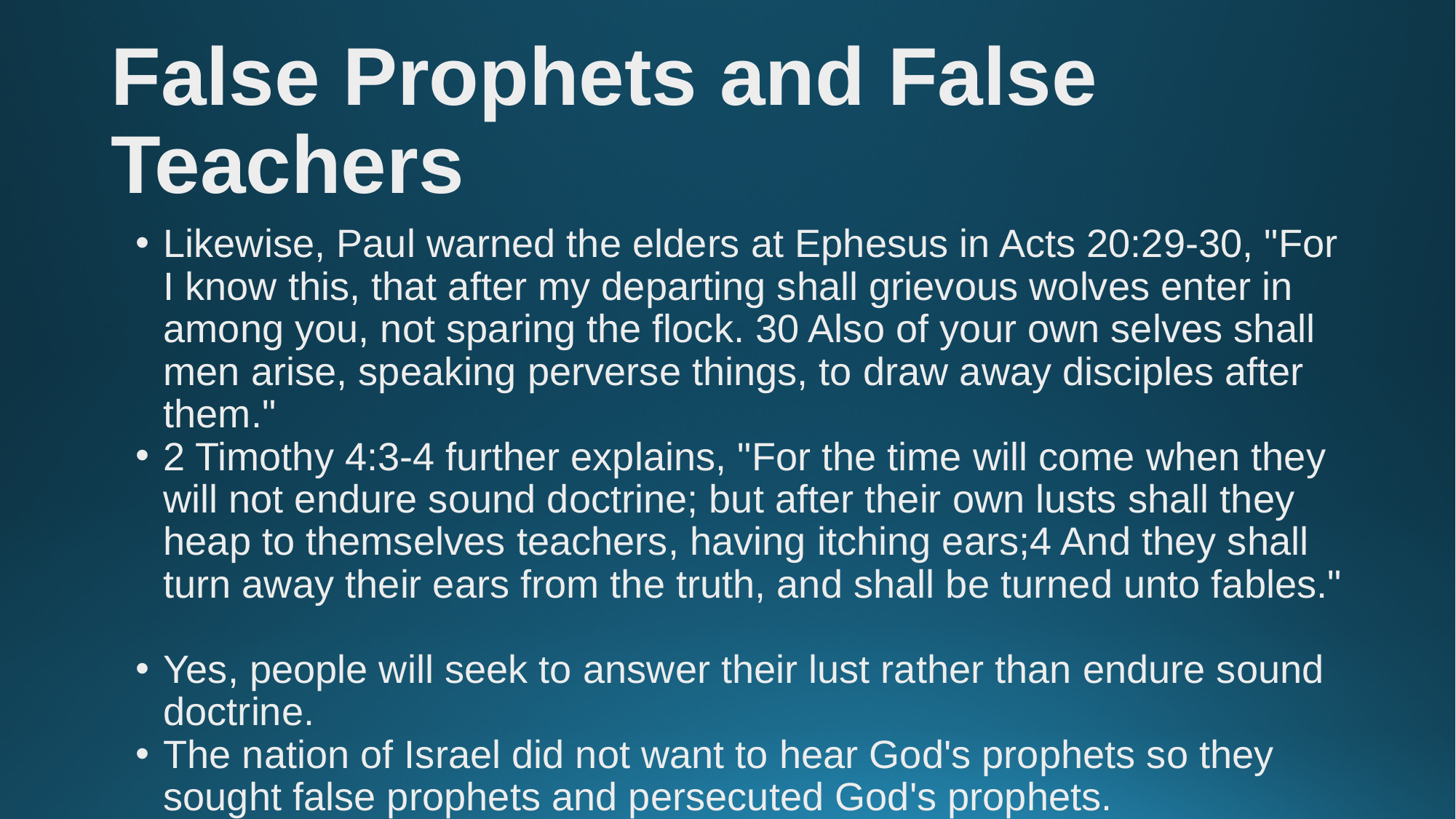

# False Prophets and False Teachers
Likewise, Paul warned the elders at Ephesus in Acts 20:29-30, "For I know this, that after my departing shall grievous wolves enter in among you, not sparing the flock. 30 Also of your own selves shall men arise, speaking perverse things, to draw away disciples after them."
2 Timothy 4:3-4 further explains, "For the time will come when they will not endure sound doctrine; but after their own lusts shall they heap to themselves teachers, having itching ears;4 And they shall turn away their ears from the truth, and shall be turned unto fables."
Yes, people will seek to answer their lust rather than endure sound doctrine.
The nation of Israel did not want to hear God's prophets so they sought false prophets and persecuted God's prophets.